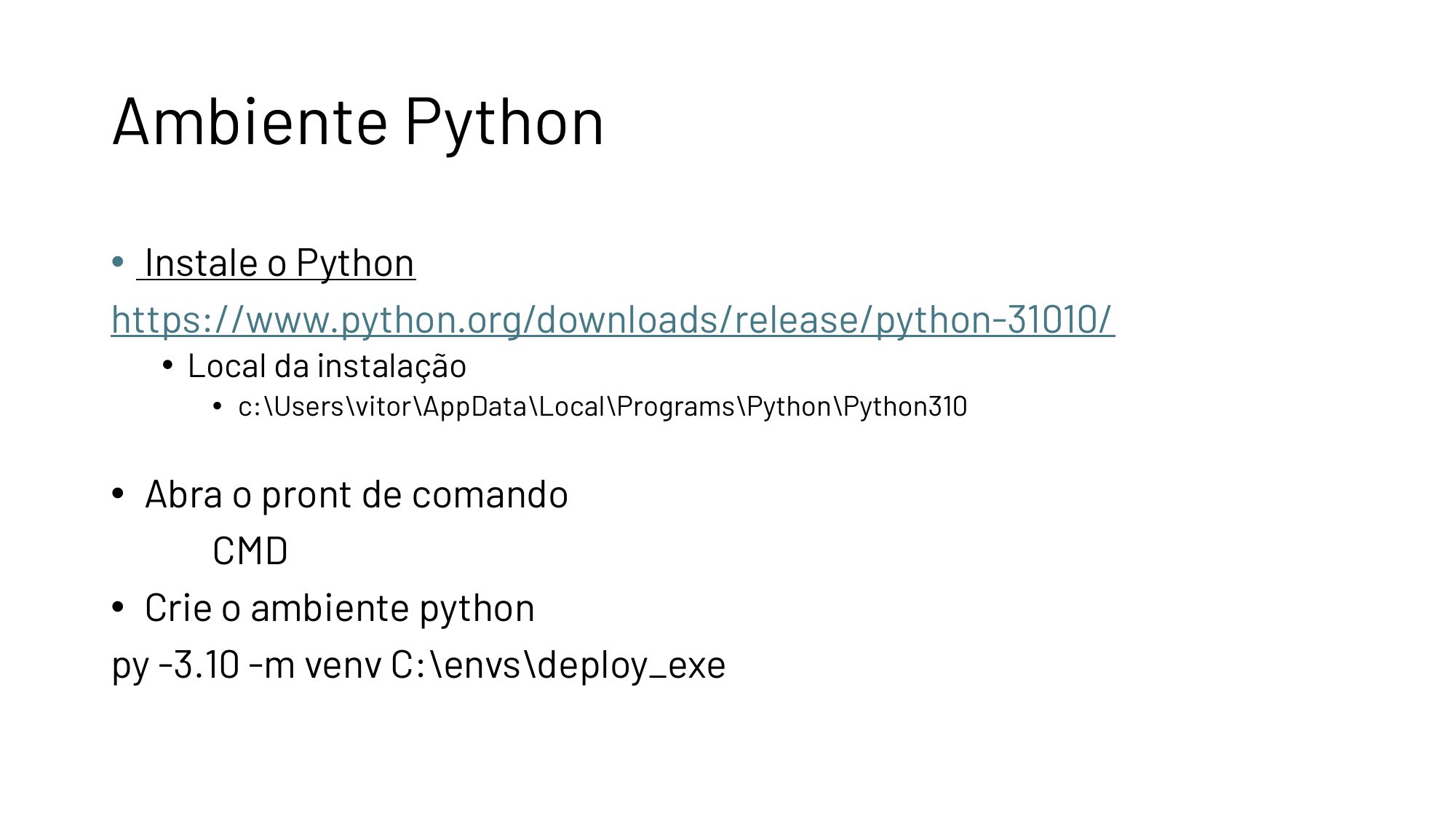

# Ambiente Python

 Instale o Python
https://www.python.org/downloads/release/python-31010/
Local da instalação
c:\Users\vitor\AppData\Local\Programs\Python\Python310

 Abra o pront de comando
	CMD
 Crie o ambiente python
py -3.10 -m venv C:\envs\deploy_exe